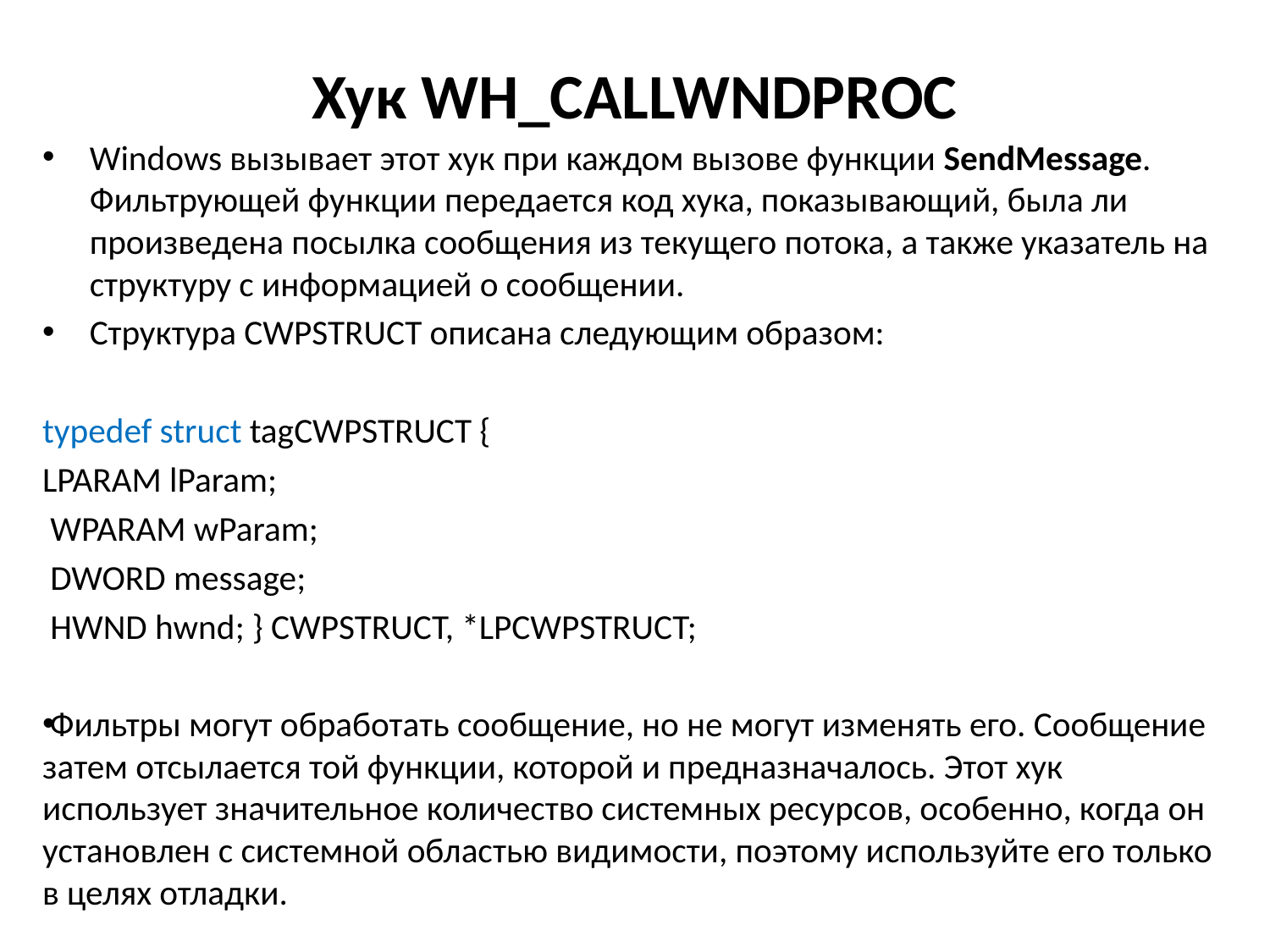

# Хук WH_CALLWNDPROC
Windows вызывает этот хук при каждом вызове функции SendMessage. Фильтрующей функции передается код хука, показывающий, была ли произведена посылка сообщения из текущего потока, а также указатель на структуру с информацией о сообщении.
Структура CWPSTRUCT описана следующим образом:

typedef struct tagCWPSTRUCT {
LPARAM lParam;
 WPARAM wParam;
 DWORD message;
 HWND hwnd; } CWPSTRUCT, *LPCWPSTRUCT;

Фильтры могут обработать сообщение, но не могут изменять его. Сообщение затем отсылается той функции, которой и предназначалось. Этот хук использует значительное количество системных ресурсов, особенно, когда он установлен с системной областью видимости, поэтому используйте его только в целях отладки.